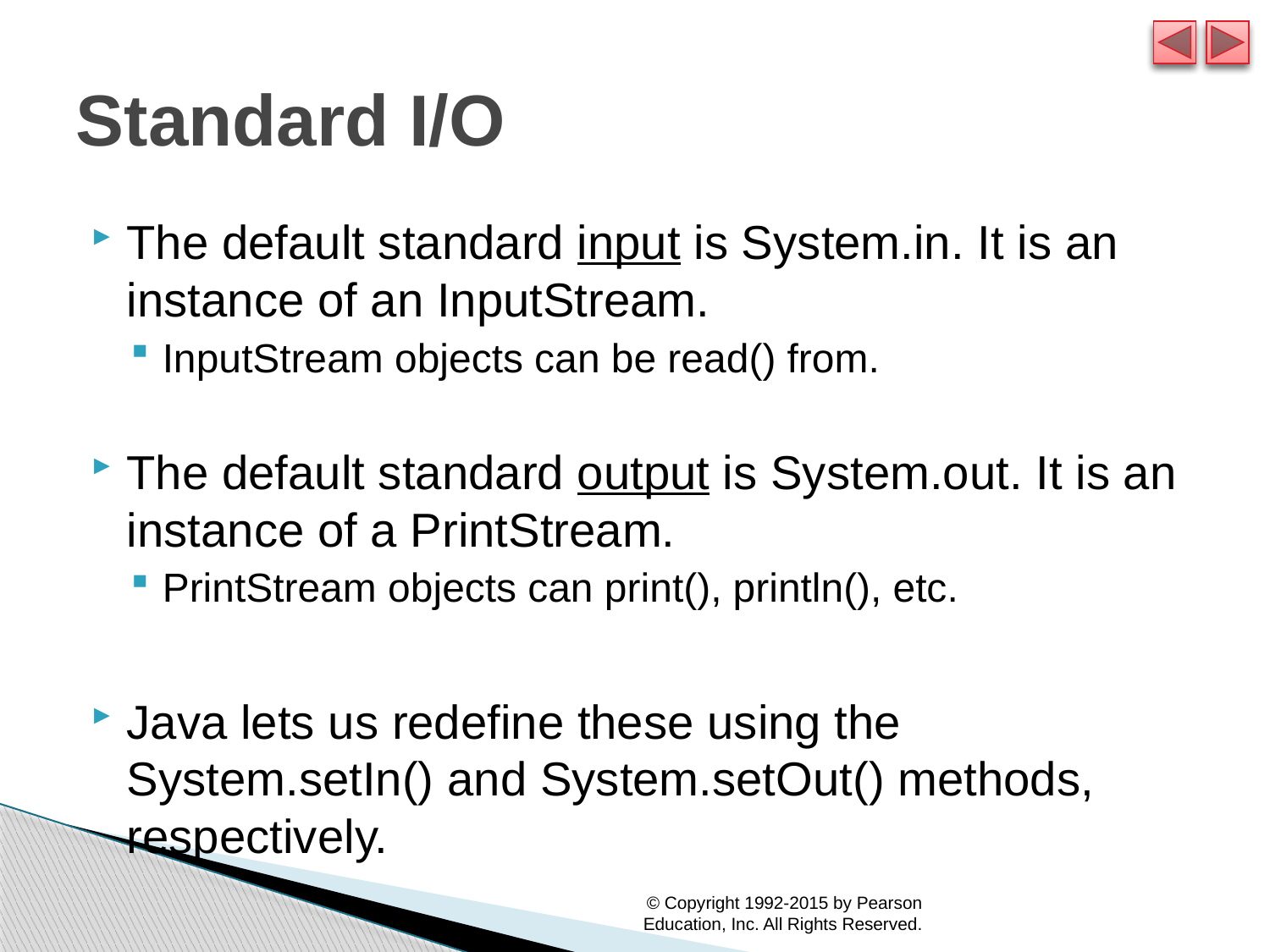

# Standard I/O
The default standard input is System.in. It is an instance of an InputStream.
InputStream objects can be read() from.

The default standard output is System.out. It is an instance of a PrintStream.
PrintStream objects can print(), println(), etc.

Java lets us redefine these using the System.setIn() and System.setOut() methods, respectively.
© Copyright 1992-2015 by Pearson Education, Inc. All Rights Reserved.